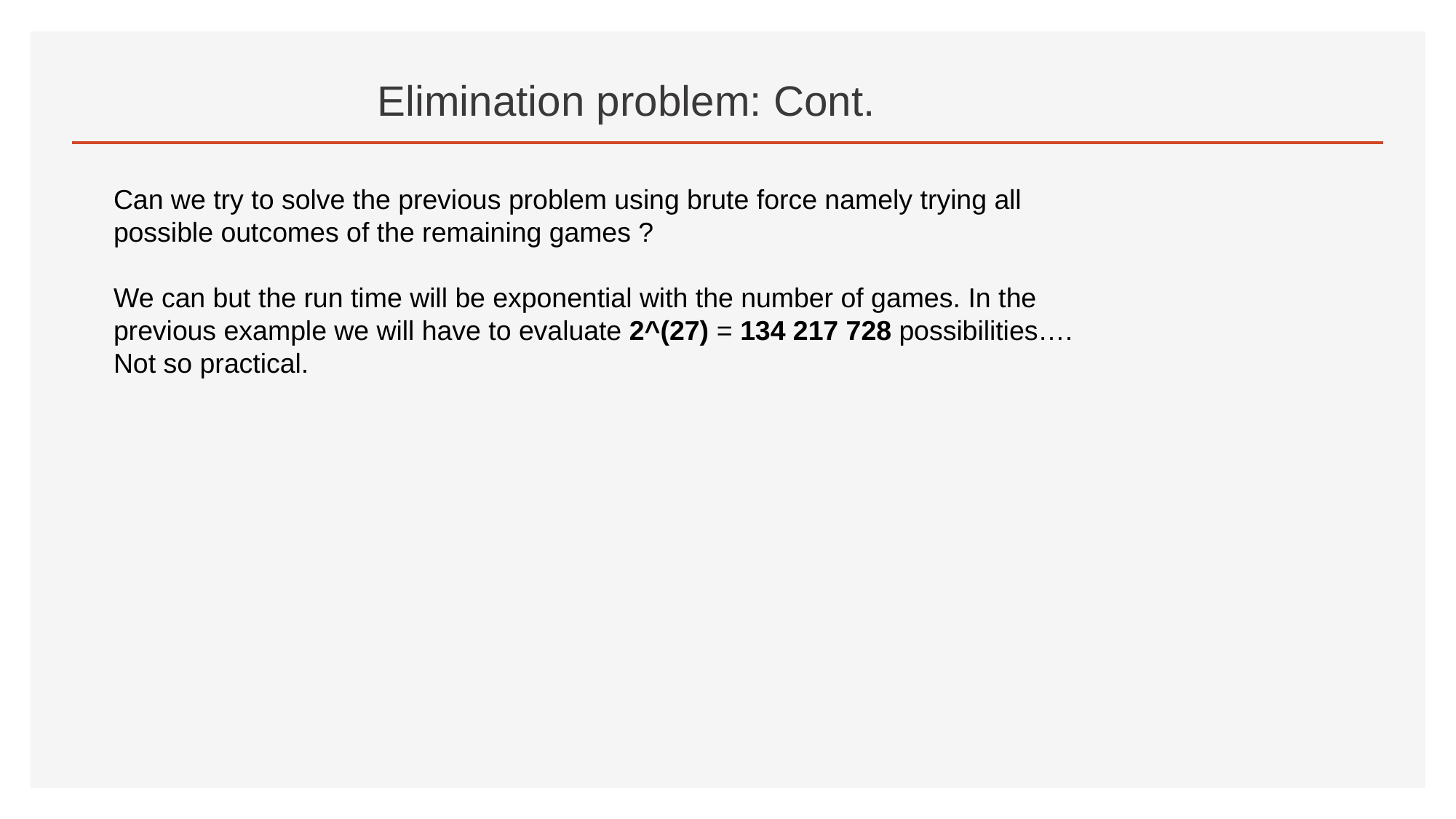

# Elimination problem: Cont.
Can we try to solve the previous problem using brute force namely trying all possible outcomes of the remaining games ?

We can but the run time will be exponential with the number of games. In the previous example we will have to evaluate 2^(27) = 134 217 728 possibilities…. Not so practical.